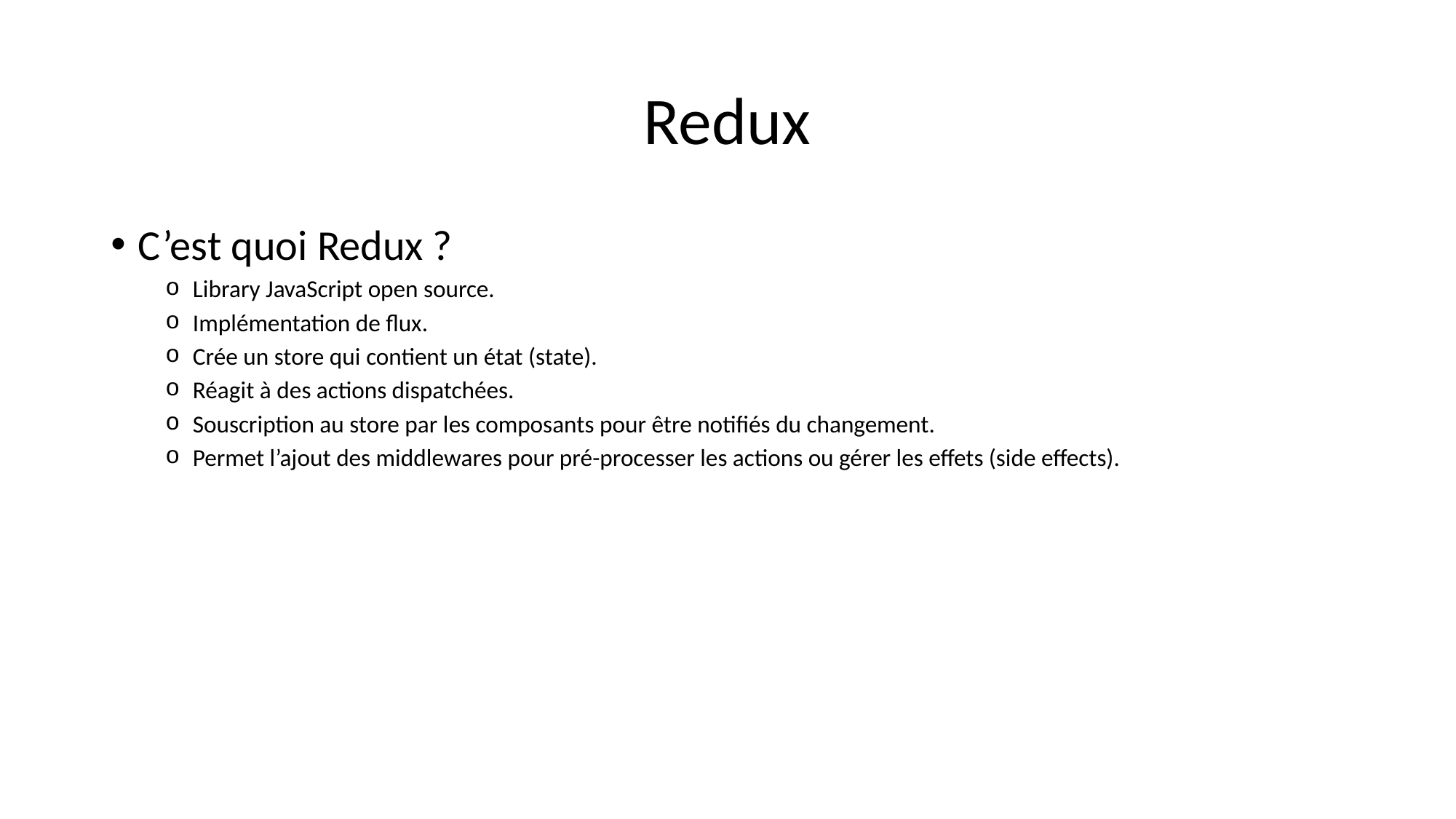

# Redux
C’est quoi Redux ?
Library JavaScript open source.
Implémentation de flux.
Crée un store qui contient un état (state).
Réagit à des actions dispatchées.
Souscription au store par les composants pour être notifiés du changement.
Permet l’ajout des middlewares pour pré-processer les actions ou gérer les effets (side effects).